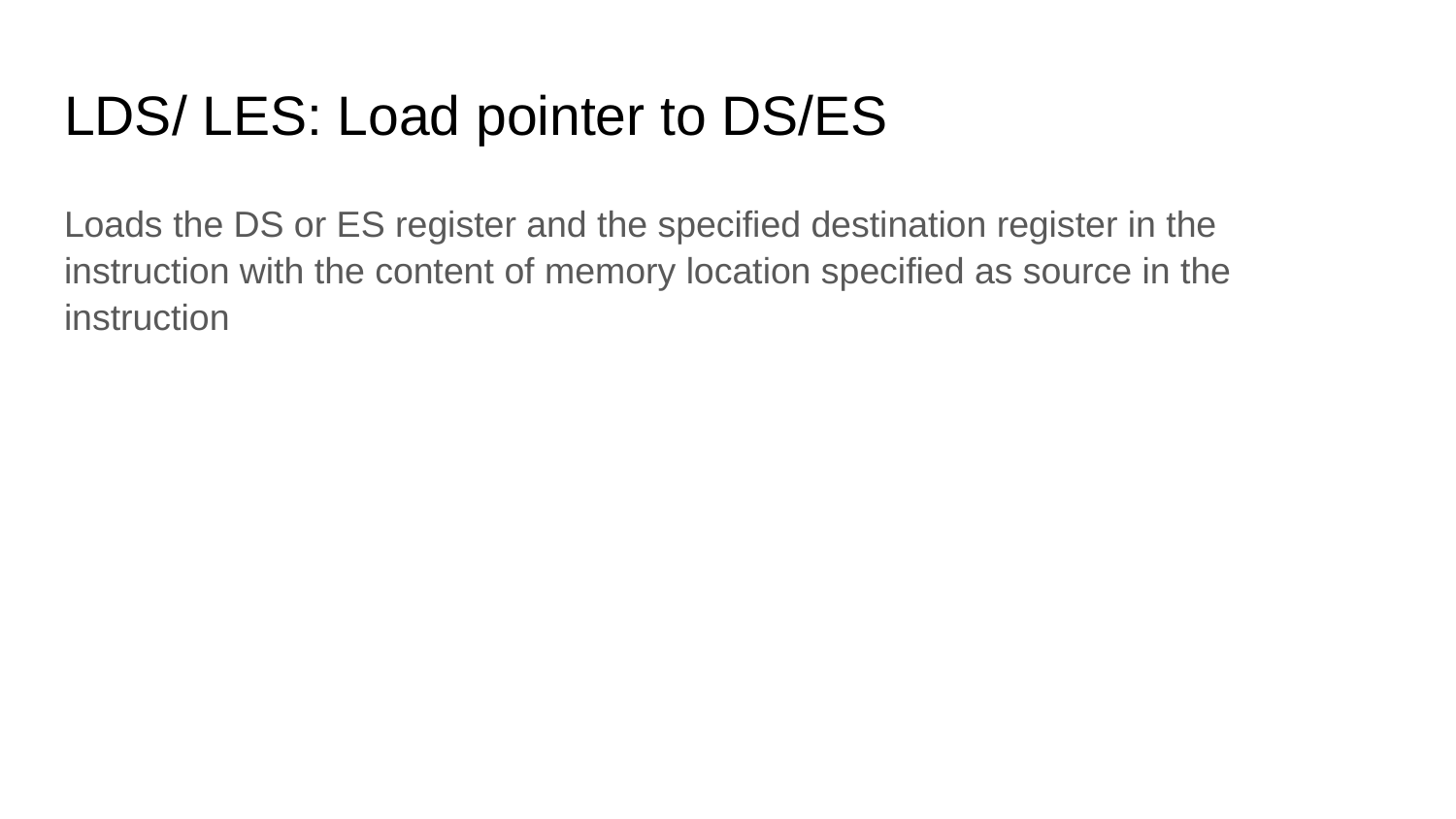

# LDS/ LES: Load pointer to DS/ES
Loads the DS or ES register and the specified destination register in the instruction with the content of memory location specified as source in the instruction